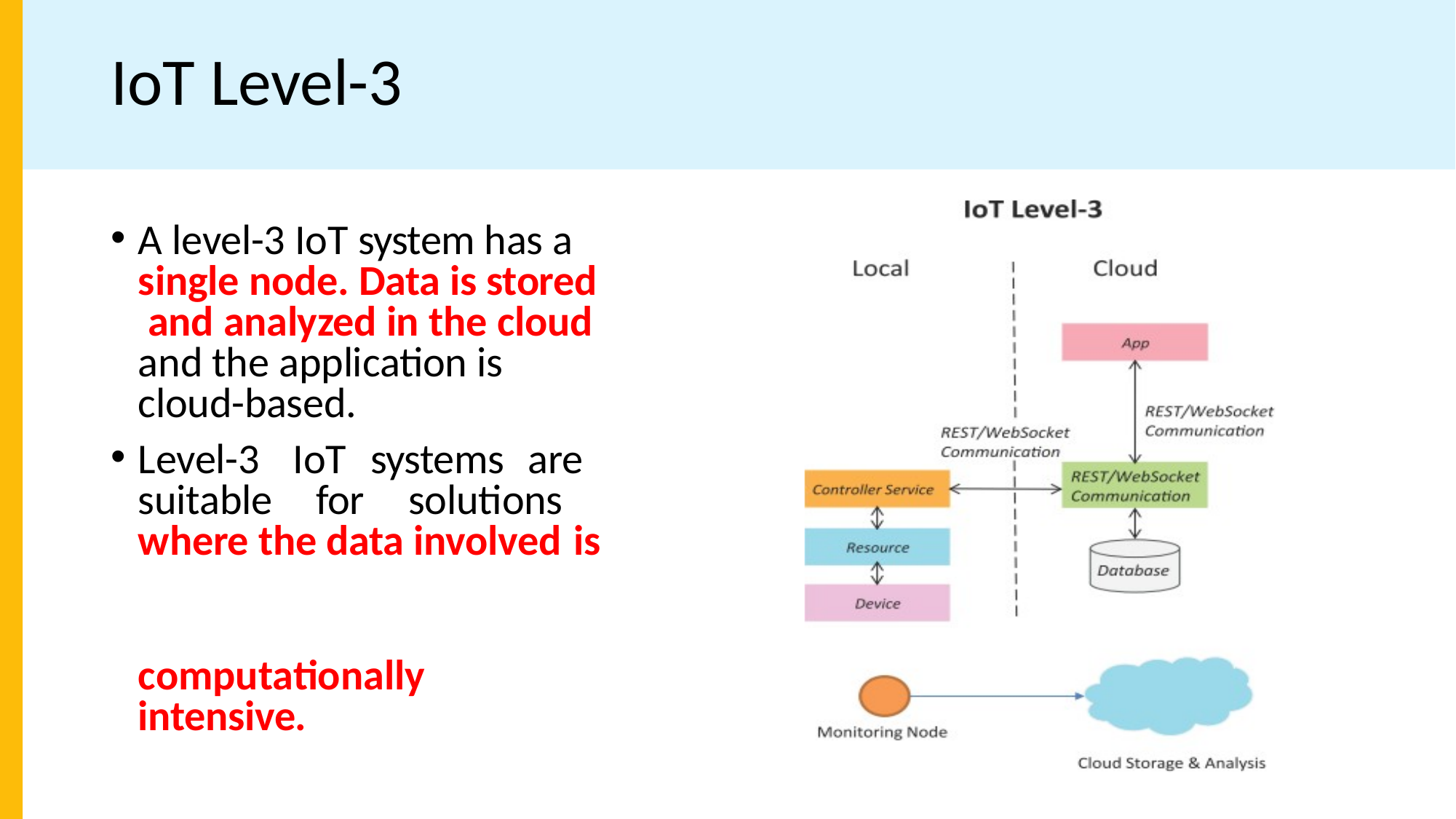

# IoT Level-3
A level-3 IoT system has a  single node. Data is stored  and analyzed in the cloud  and the application is  cloud-based.
Level-3 IoT systems are  suitable for solutions  where the data involved is
computationally  intensive.